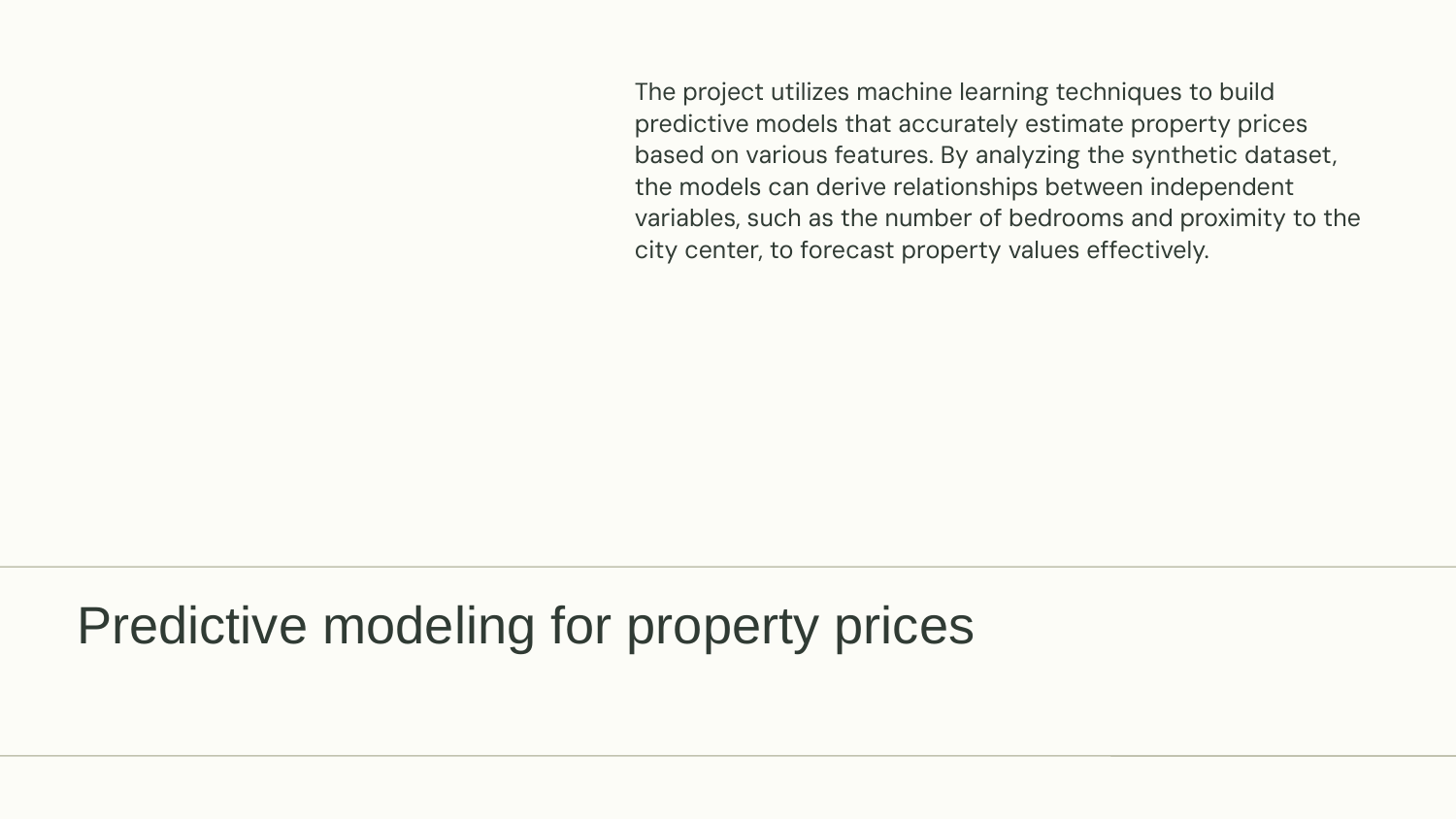

The project utilizes machine learning techniques to build predictive models that accurately estimate property prices based on various features. By analyzing the synthetic dataset, the models can derive relationships between independent variables, such as the number of bedrooms and proximity to the city center, to forecast property values effectively.
# Predictive modeling for property prices